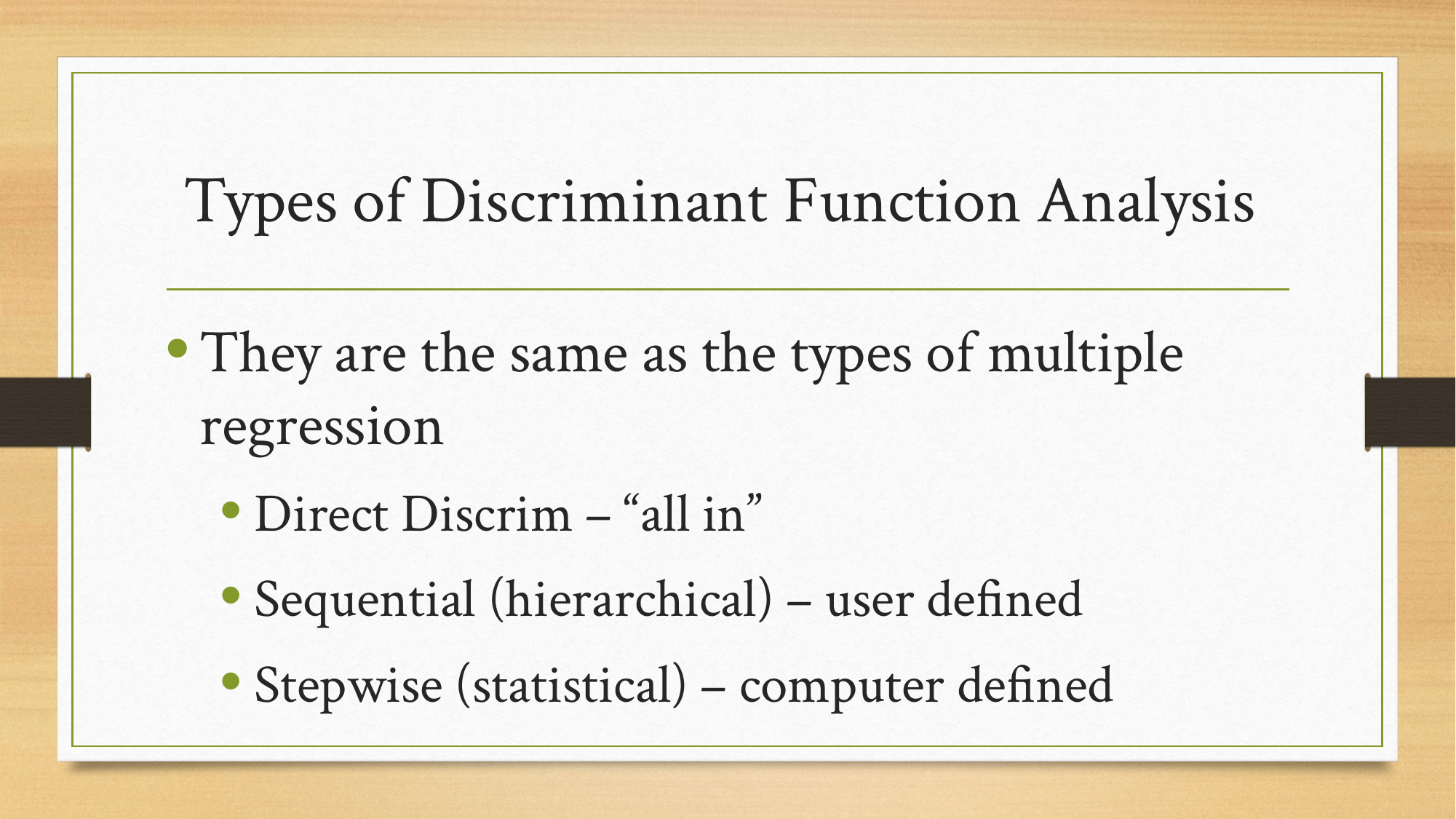

# Types of Discriminant Function Analysis
They are the same as the types of multiple regression
Direct Discrim – “all in”
Sequential (hierarchical) – user defined
Stepwise (statistical) – computer defined